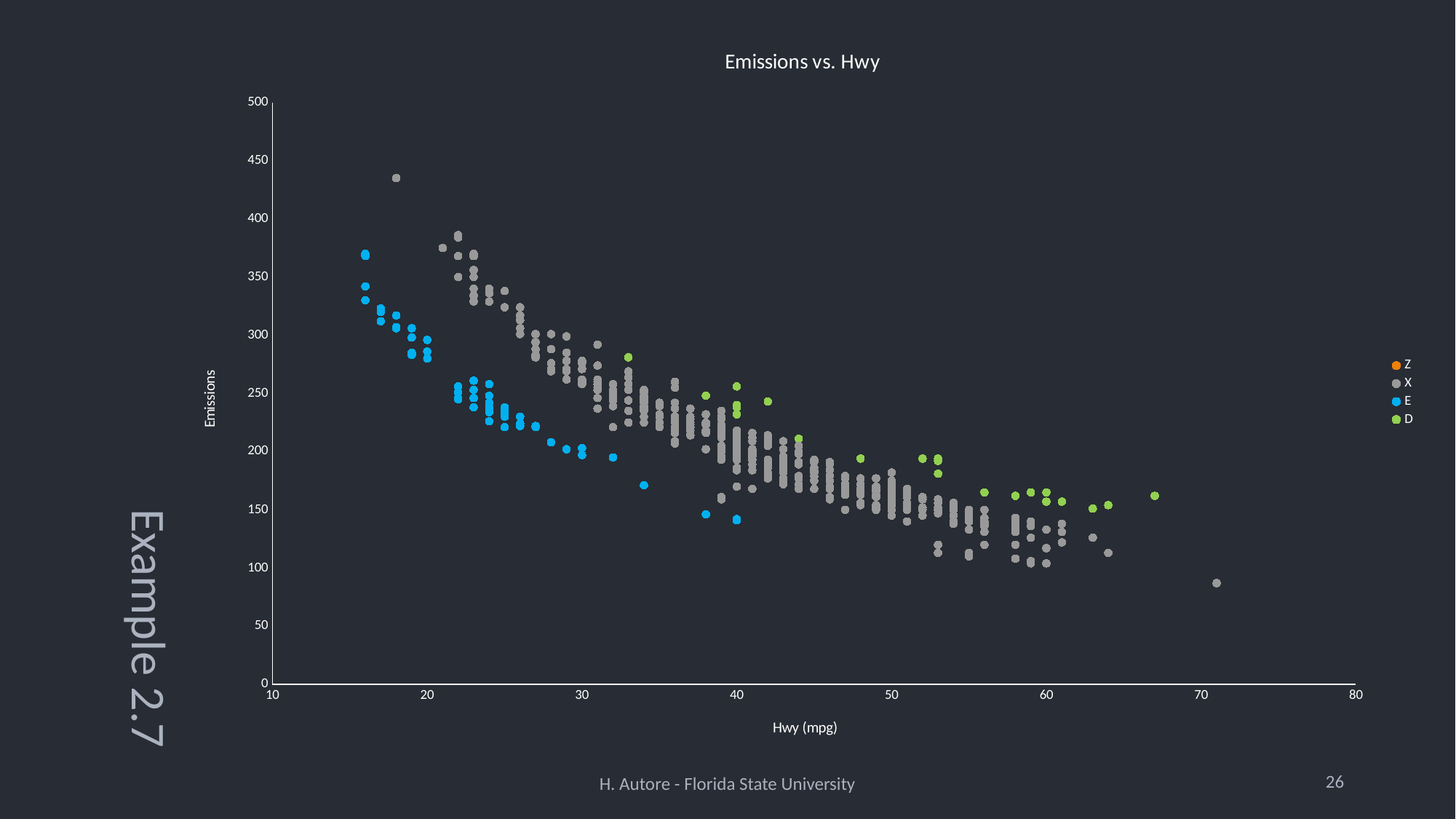

### Chart: Emissions vs. Hwy

| Category | Z | X | E | D |
|---|---|---|---|---|
# Example 2.7
26
H. Autore - Florida State University